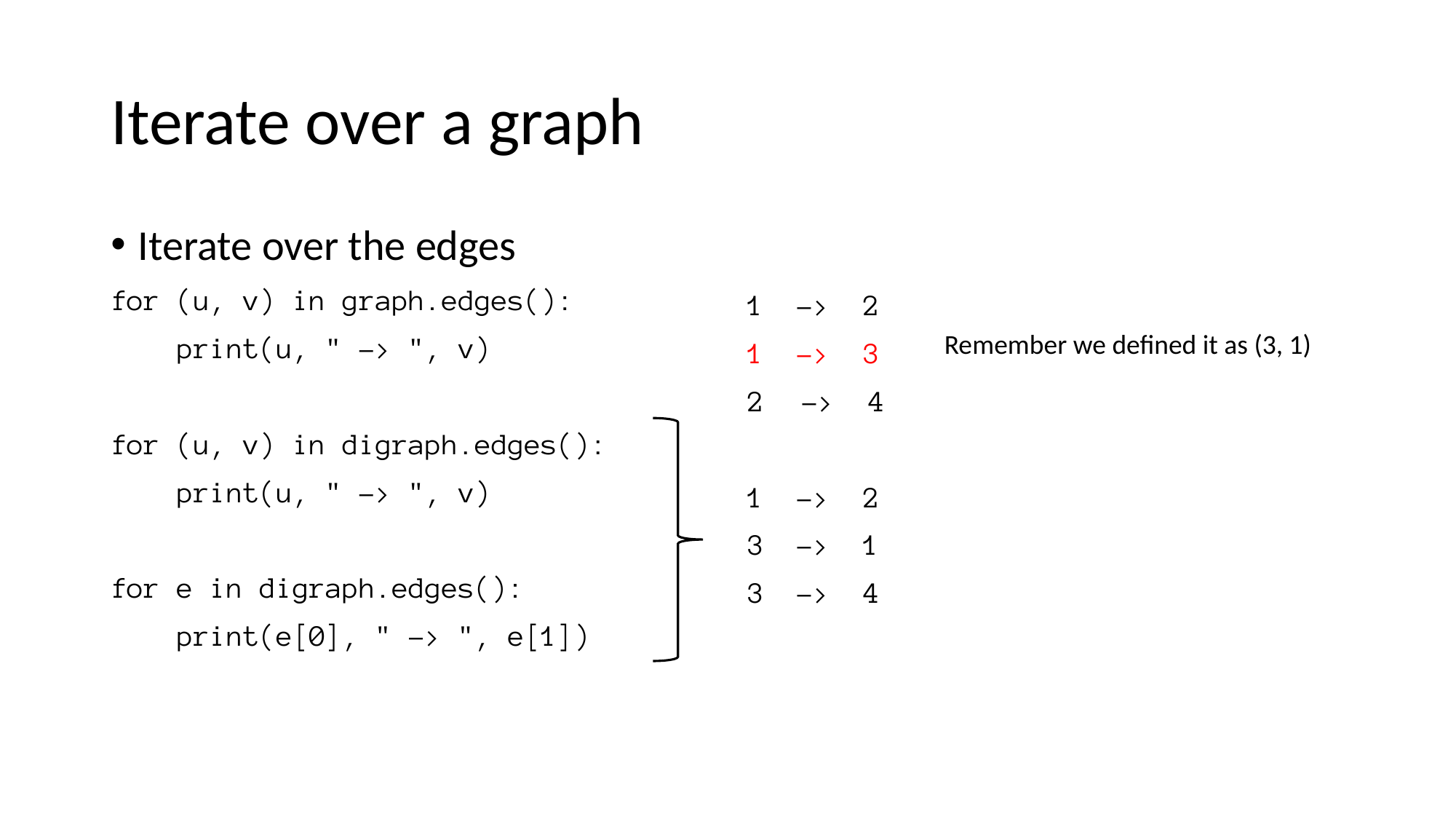

# Iterate over a graph
Iterate over the edges
for (u, v) in graph.edges():
    print(u, " -> ", v)

for (u, v) in digraph.edges():
    print(u, " -> ", v)

for e in digraph.edges():
    print(e[0], " -> ", e[1])

1  ->  2
1  ->  3
->  4

1  ->  2
3  ->  1
3  ->  4
Remember we defined it as (3, 1)